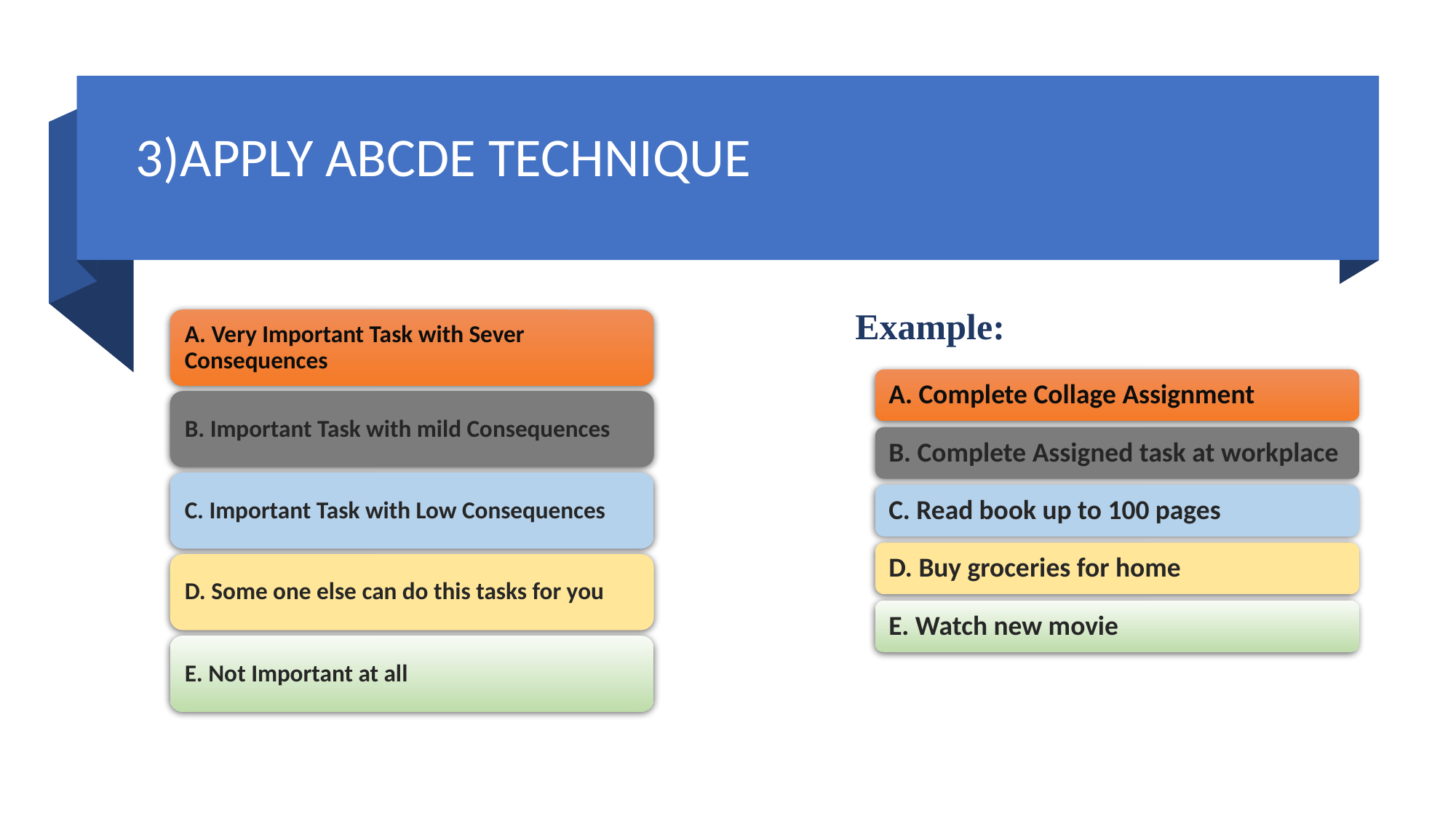

# 3)APPLY ABCDE TECHNIQUE
A. Very Important Task with Sever Consequences
B. Important Task with mild Consequences
C. Important Task with Low Consequences
D. Some one else can do this tasks for you
E. Not Important at all
Example:
A. Complete Collage Assignment
B. Complete Assigned task at workplace
C. Read book up to 100 pages
D. Buy groceries for home
E. Watch new movie